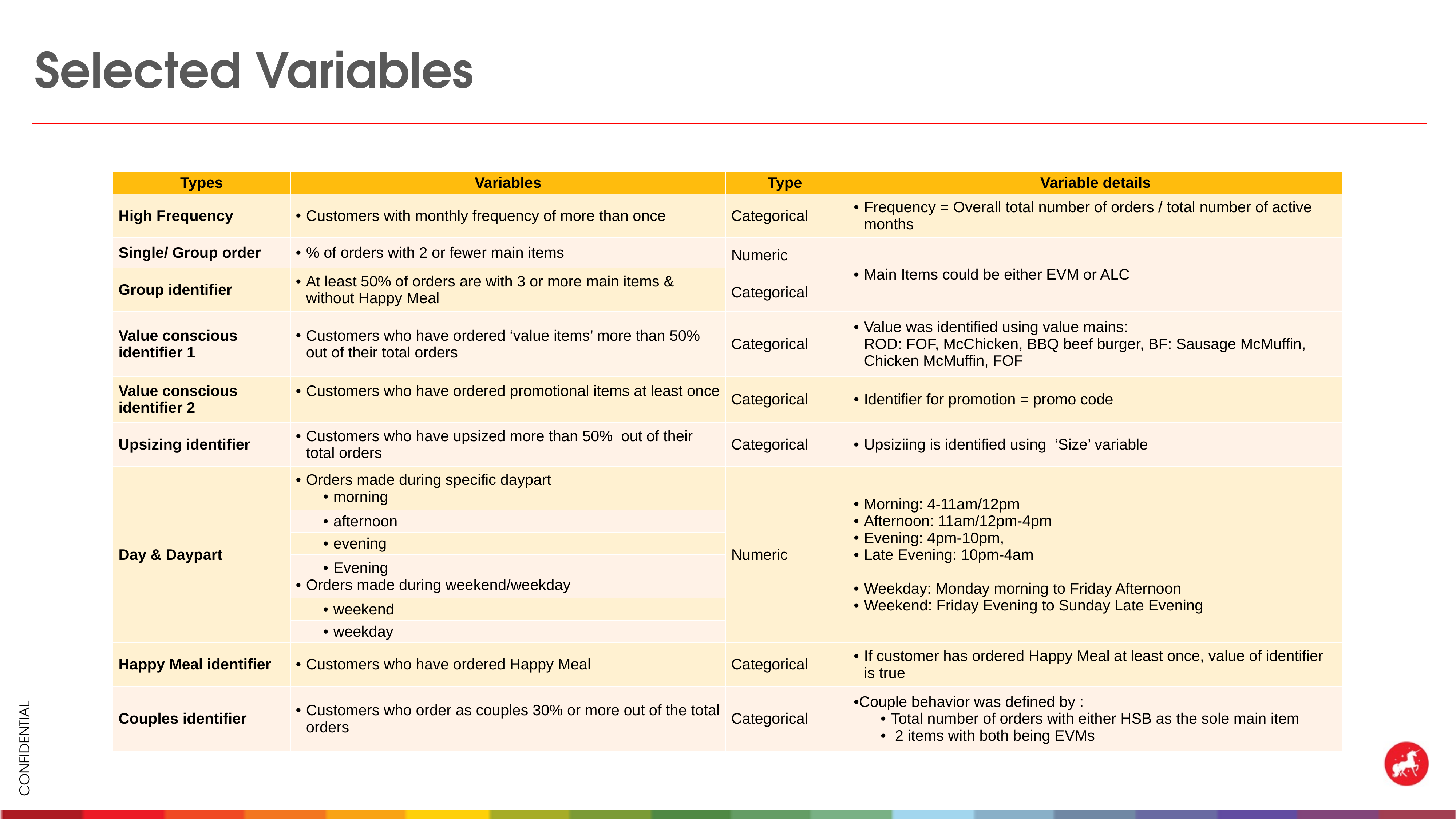

# Selected Variables
| Types | Variables | Type | Variable details |
| --- | --- | --- | --- |
| High Frequency | Customers with monthly frequency of more than once | Categorical | Frequency = Overall total number of orders / total number of active months |
| Single/ Group order | % of orders with 2 or fewer main items | Numeric | Main Items could be either EVM or ALC |
| Group identifier | At least 50% of orders are with 3 or more main items & without Happy Meal |  |  |
|  |  | Categorical |  |
| Value conscious identifier 1 | Customers who have ordered ‘value items’ more than 50% out of their total orders | Categorical | Value was identified using value mains: ROD: FOF, McChicken, BBQ beef burger, BF: Sausage McMuffin, Chicken McMuffin, FOF |
| Value conscious identifier 2 | Customers who have ordered promotional items at least once | Categorical | Identifier for promotion = promo code |
| Upsizing identifier | Customers who have upsized more than 50% out of their total orders | Categorical | Upsiziing is identified using ‘Size’ variable |
| Day & Daypart | Orders made during specific daypart morning | Numeric | Morning: 4-11am/12pm   Afternoon: 11am/12pm-4pm Evening: 4pm-10pm,  Late Evening: 10pm-4am  Weekday: Monday morning to Friday Afternoon Weekend: Friday Evening to Sunday Late Evening |
|  | afternoon |  |  |
|  | evening |  |  |
|  | Evening Orders made during weekend/weekday |  |  |
|  | weekend |  |  |
|  | weekday |  |  |
| Happy Meal identifier | Customers who have ordered Happy Meal | Categorical | If customer has ordered Happy Meal at least once, value of identifier is true |
| Couples identifier | Customers who order as couples 30% or more out of the total orders | Categorical | Couple behavior was defined by : Total number of orders with either HSB as the sole main item 2 items with both being EVMs |